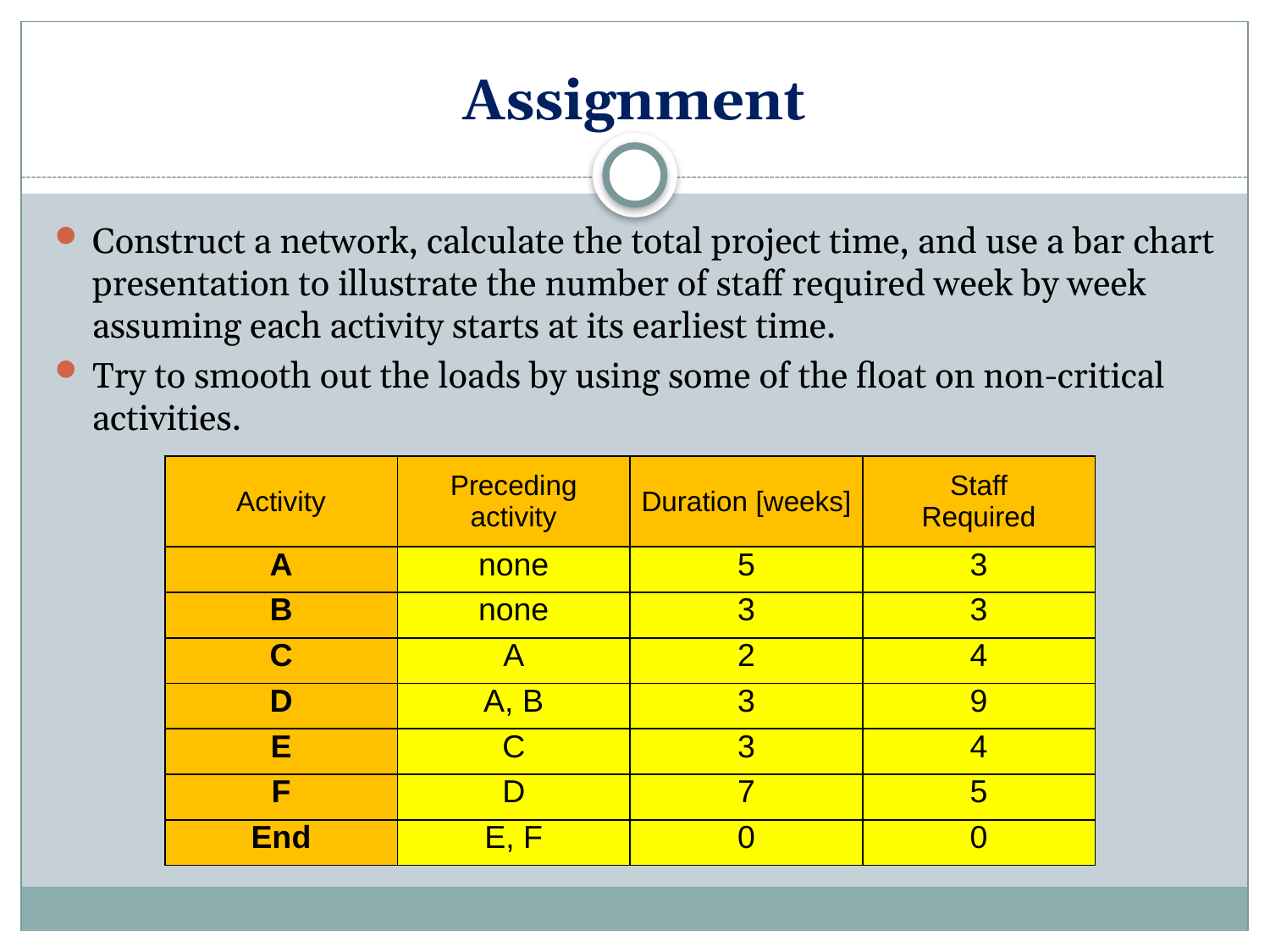

# Assignment
Construct a network, calculate the total project time, and use a bar chart presentation to illustrate the number of staff required week by week assuming each activity starts at its earliest time.
Try to smooth out the loads by using some of the float on non-critical activities.

| Activity | Preceding activity | Duration [weeks] | Staff Required |
| --- | --- | --- | --- |
| A | none | 5 | 3 |
| B | none | 3 | 3 |
| C | A | 2 | 4 |
| D | A, B | 3 | 9 |
| E | C | 3 | 4 |
| F | D | 7 | 5 |
| End | E, F | 0 | 0 |